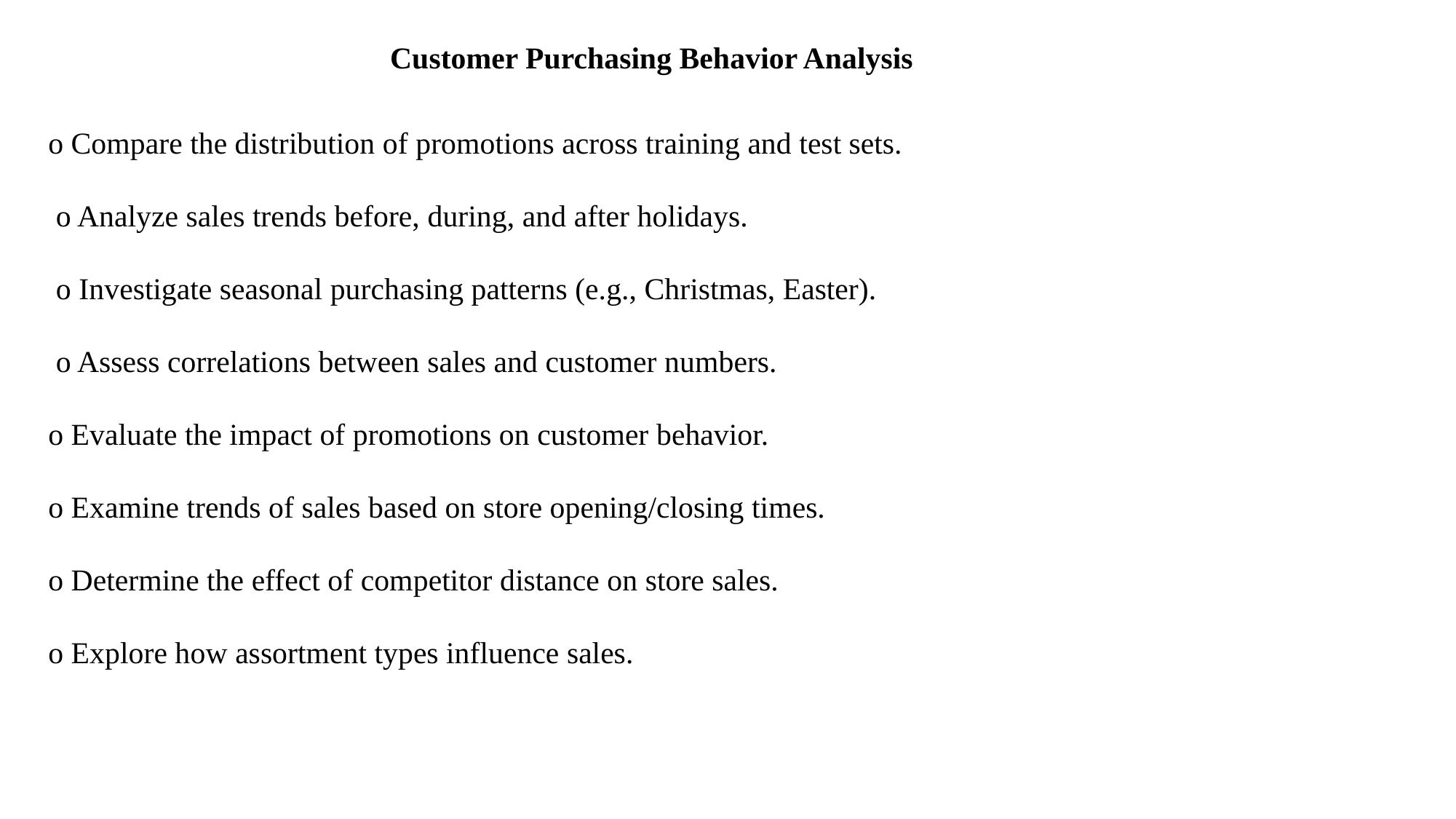

Customer Purchasing Behavior Analysis
o Compare the distribution of promotions across training and test sets.

 o Analyze sales trends before, during, and after holidays.

 o Investigate seasonal purchasing patterns (e.g., Christmas, Easter).

 o Assess correlations between sales and customer numbers.

o Evaluate the impact of promotions on customer behavior.

o Examine trends of sales based on store opening/closing times.

o Determine the effect of competitor distance on store sales.

o Explore how assortment types influence sales.